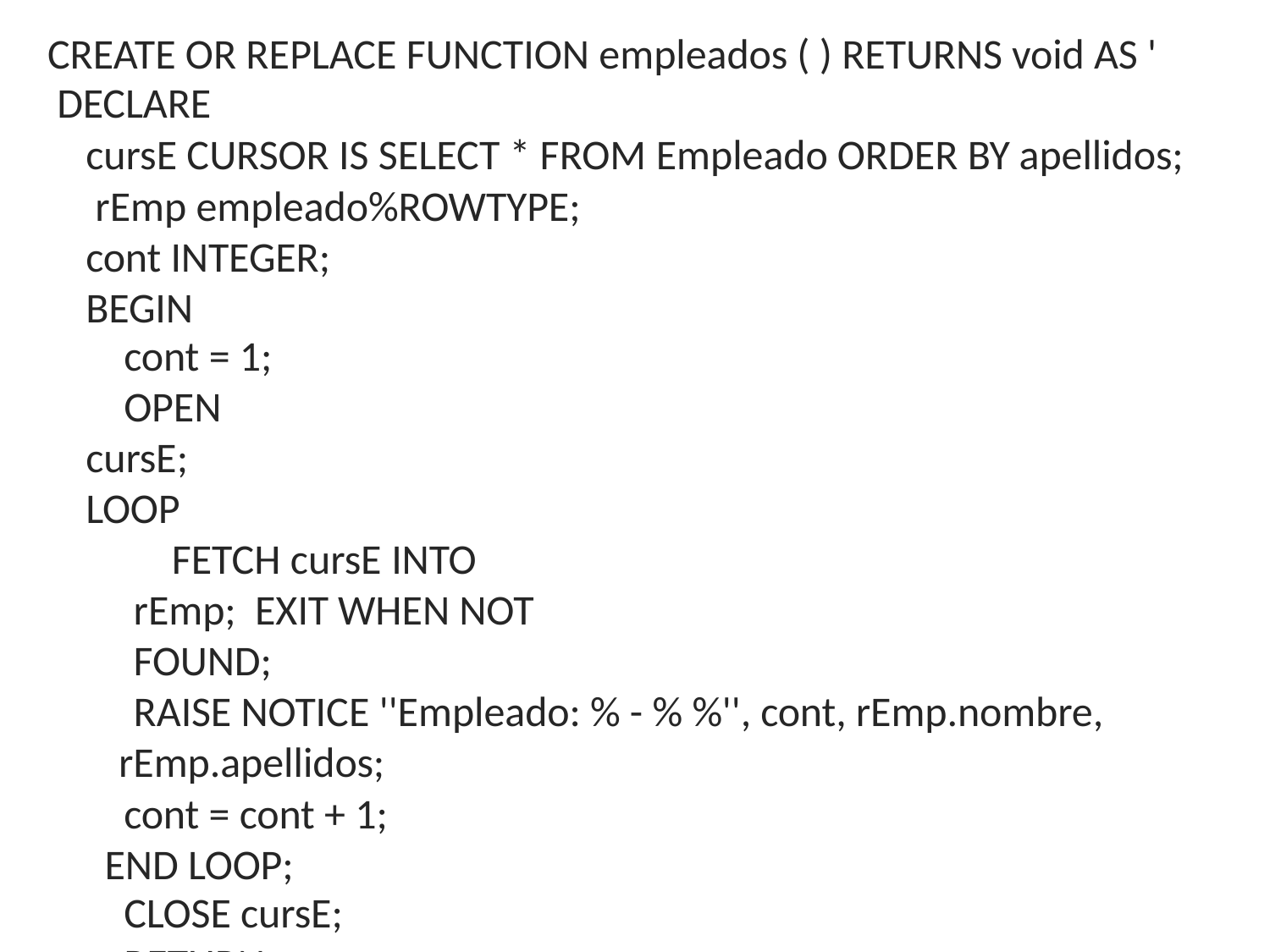

CREATE OR REPLACE FUNCTION empleados ( ) RETURNS void AS '  DECLARE
cursE CURSOR IS SELECT * FROM Empleado ORDER BY apellidos;  rEmp empleado%ROWTYPE;
cont INTEGER;
BEGIN
cont = 1;
OPEN cursE;  LOOP
FETCH cursE INTO rEmp;  EXIT WHEN NOT FOUND;
RAISE NOTICE ''Empleado: % - % %'', cont, rEmp.nombre,  rEmp.apellidos;
cont = cont + 1;  END LOOP;
CLOSE cursE;
RETURN;
END;	' LANGUAGE 'plpgsql';